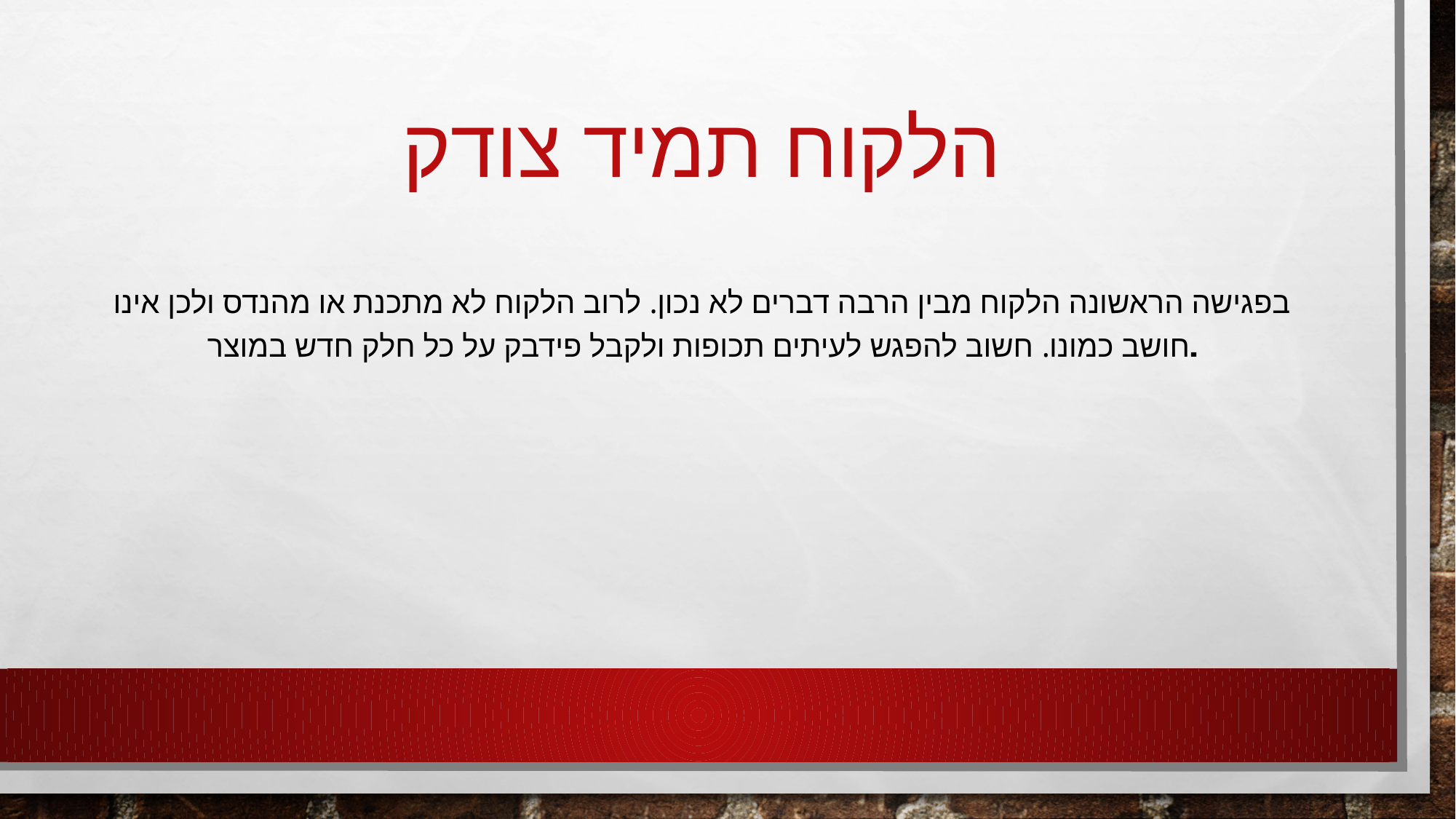

# הלקוח תמיד צודק
בפגישה הראשונה הלקוח מבין הרבה דברים לא נכון. לרוב הלקוח לא מתכנת או מהנדס ולכן אינו חושב כמונו. חשוב להפגש לעיתים תכופות ולקבל פידבק על כל חלק חדש במוצר.